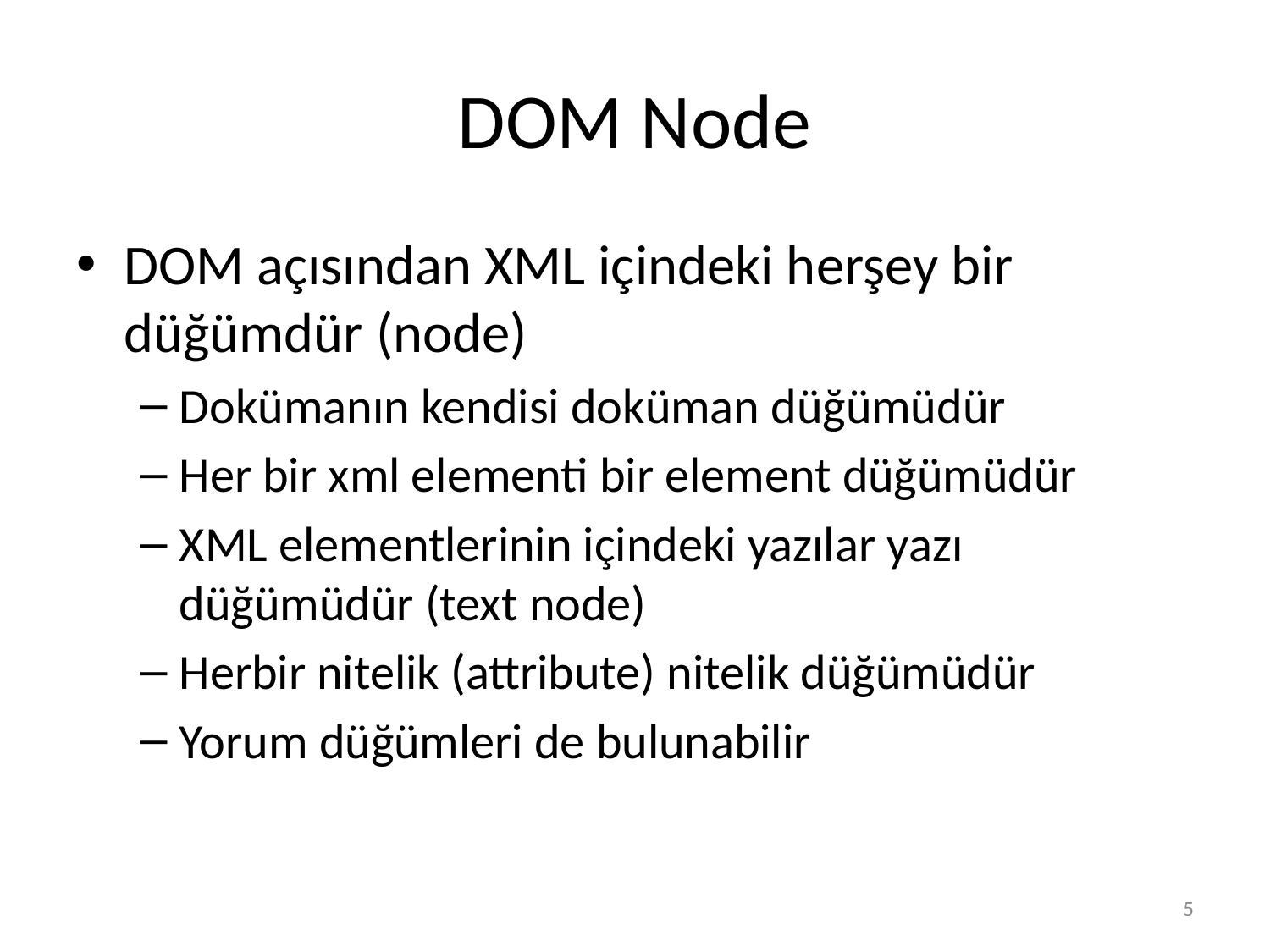

# DOM Node
DOM açısından XML içindeki herşey bir düğümdür (node)
Dokümanın kendisi doküman düğümüdür
Her bir xml elementi bir element düğümüdür
XML elementlerinin içindeki yazılar yazı düğümüdür (text node)
Herbir nitelik (attribute) nitelik düğümüdür
Yorum düğümleri de bulunabilir
5